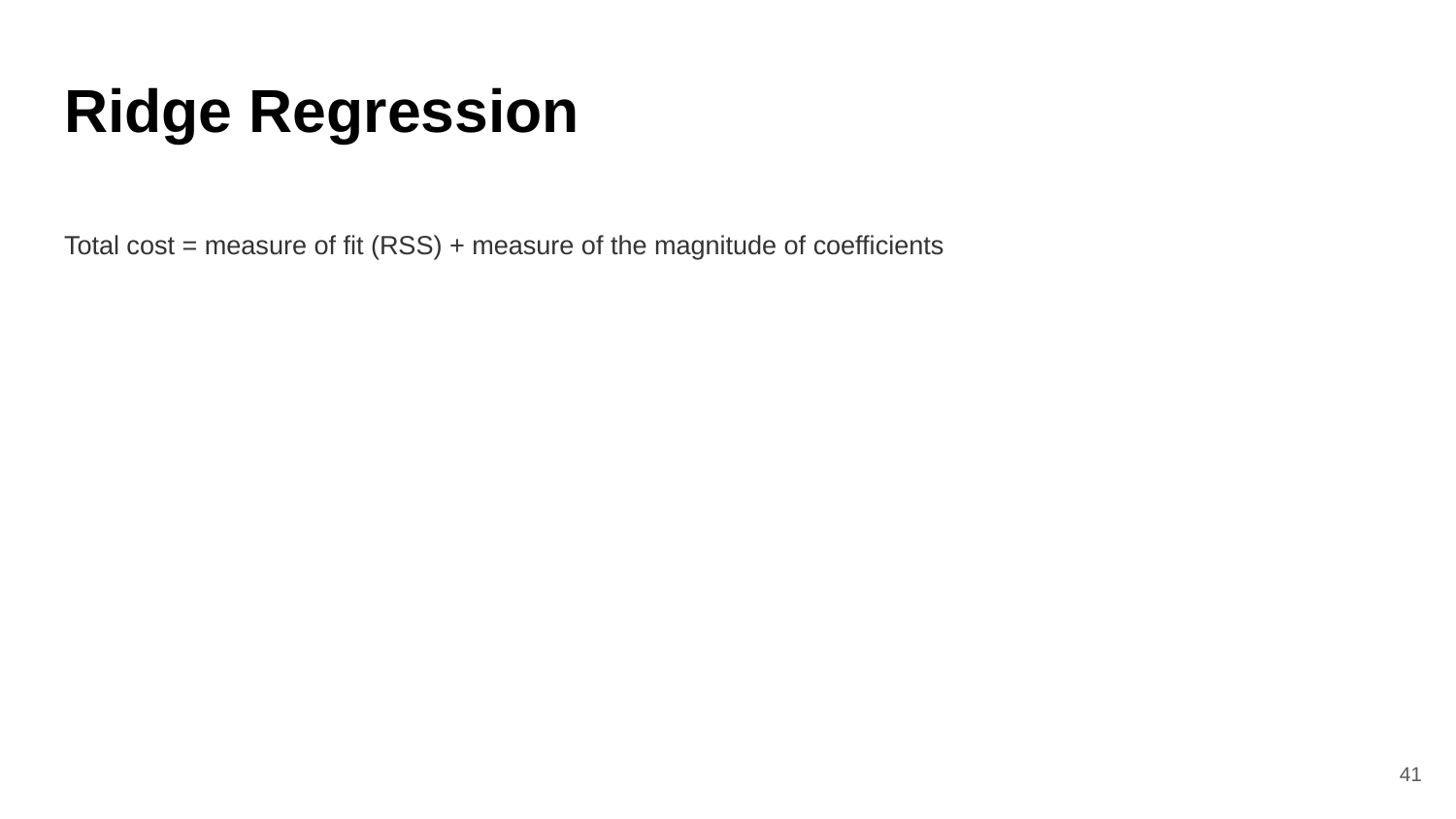

Ridge Regression
Total cost = measure of fit (RSS) + measure of the magnitude of coefficients
41